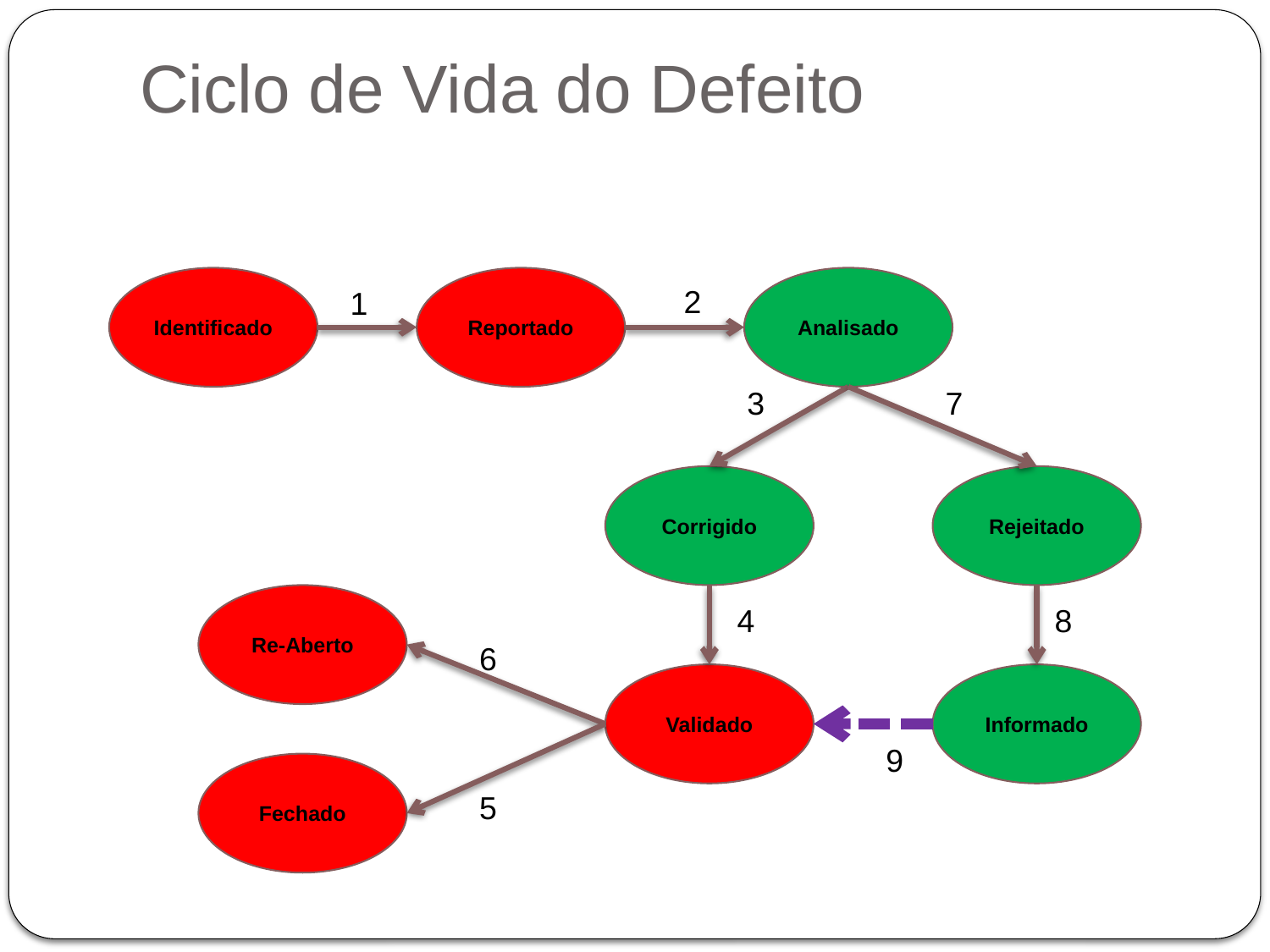

# Ciclo de Vida do Defeito
Identificado
Reportado
Analisado
2
1
3
7
Corrigido
Rejeitado
Re-Aberto
4
8
6
Validado
Informado
9
Fechado
5